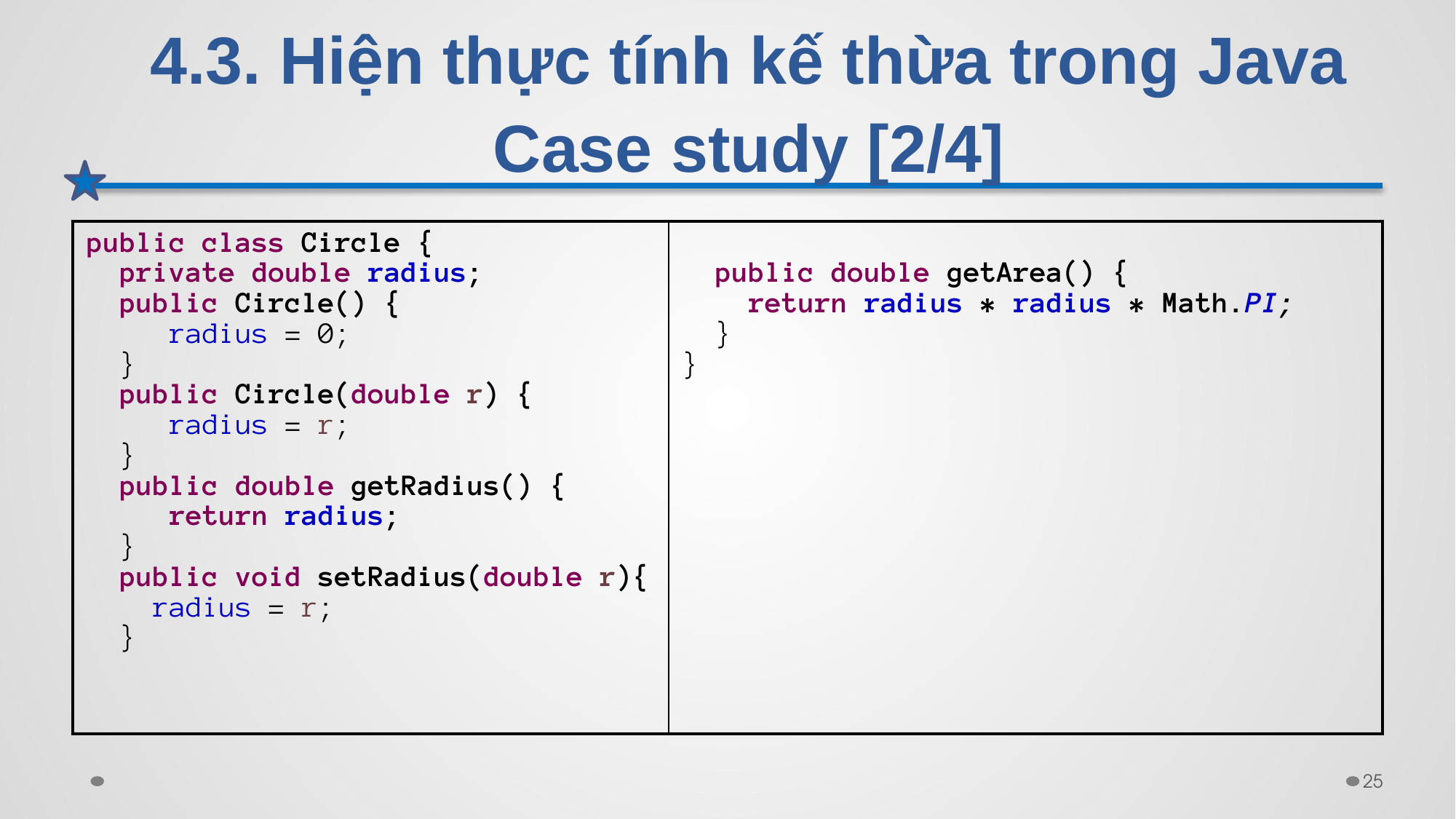

# 4.3. Hiện thực tính kế thừa trong Java Case study [2/4]
| public class Circle { private double radius; public Circle() { radius = 0; } public Circle(double r) { radius = r; } public double getRadius() { return radius; } public void setRadius(double r){ radius = r; } | public double getArea() { return radius \* radius \* Math.PI; } } |
| --- | --- |
25